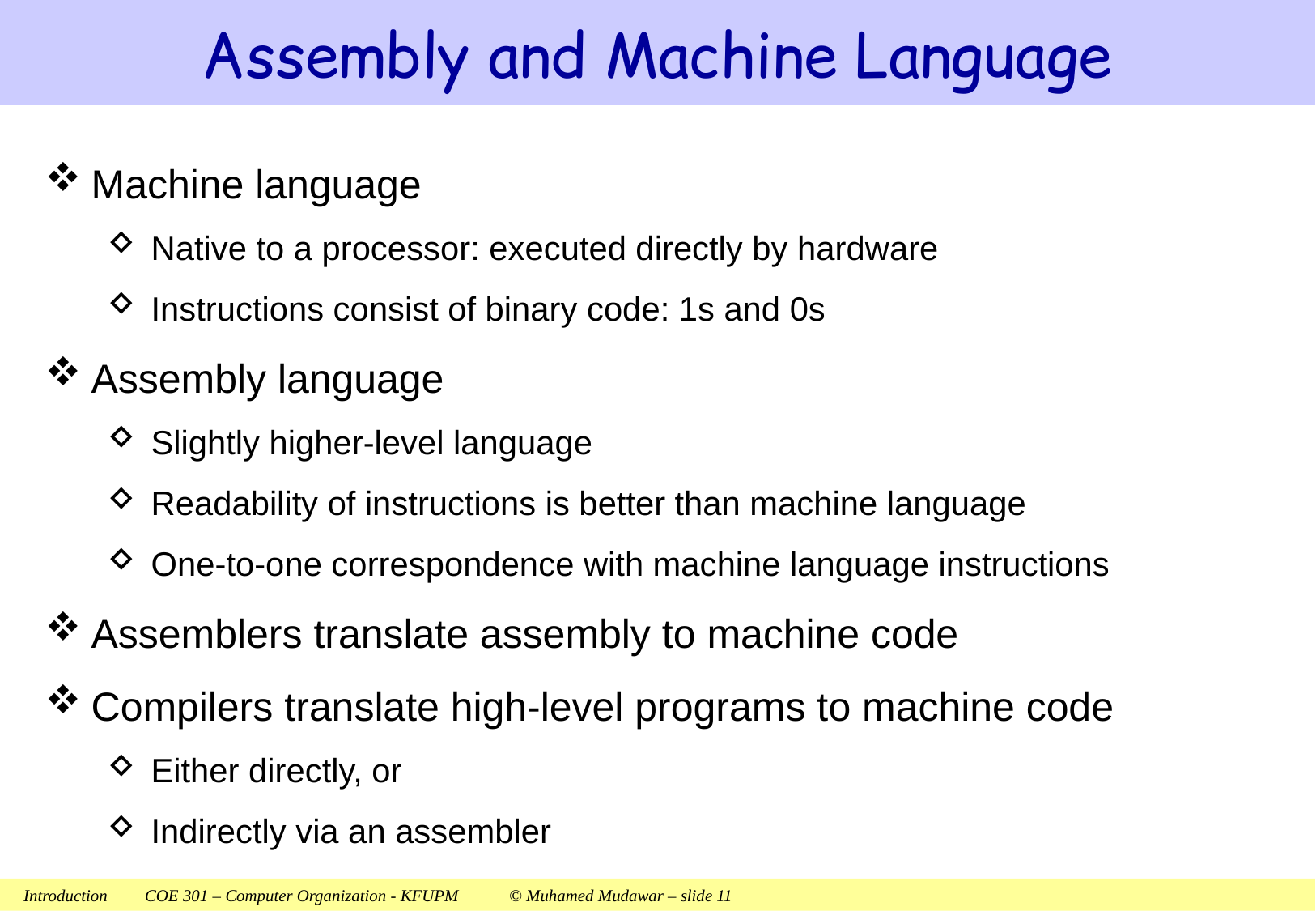

# Assembly and Machine Language
Machine language
Native to a processor: executed directly by hardware
Instructions consist of binary code: 1s and 0s
Assembly language
Slightly higher-level language
Readability of instructions is better than machine language
One-to-one correspondence with machine language instructions
Assemblers translate assembly to machine code
Compilers translate high-level programs to machine code
Either directly, or
Indirectly via an assembler